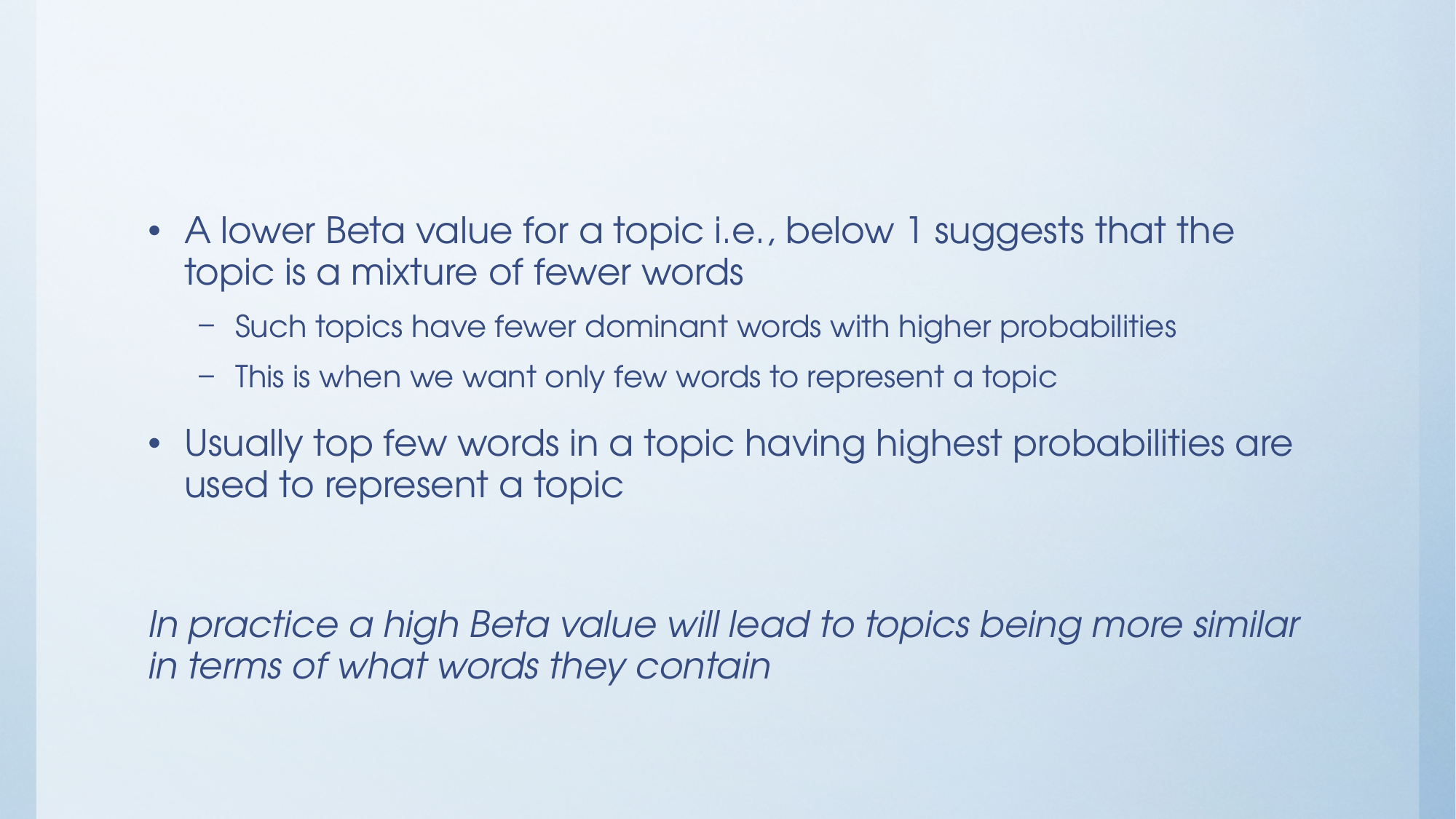

#
A lower Beta value for a topic i.e., below 1 suggests that the topic is a mixture of fewer words
Such topics have fewer dominant words with higher probabilities
This is when we want only few words to represent a topic
Usually top few words in a topic having highest probabilities are used to represent a topic

In practice a high Beta value will lead to topics being more similar in terms of what words they contain